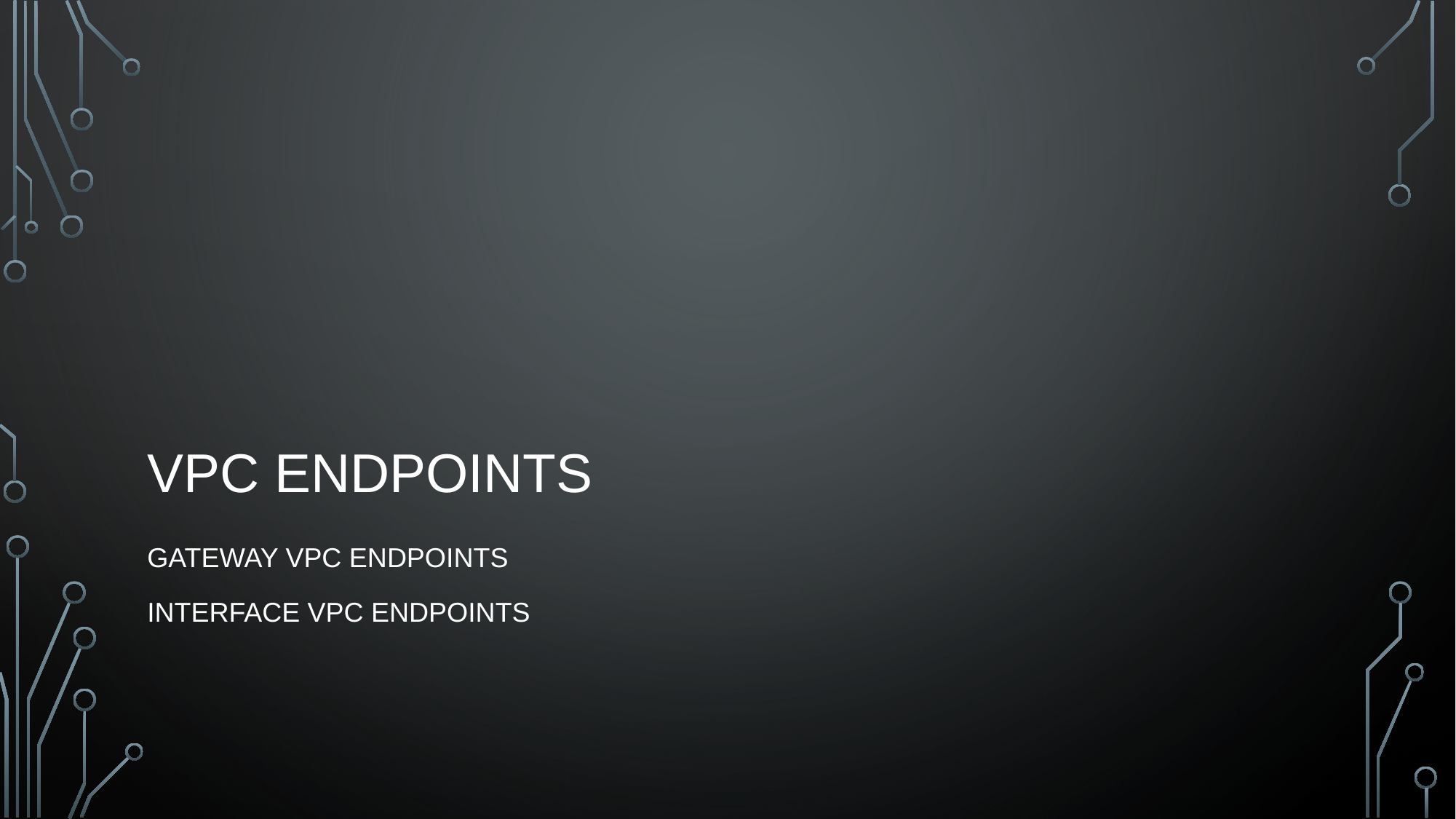

# VPC Endpoints
Gateway VPC endpoints
Interface VPC Endpoints